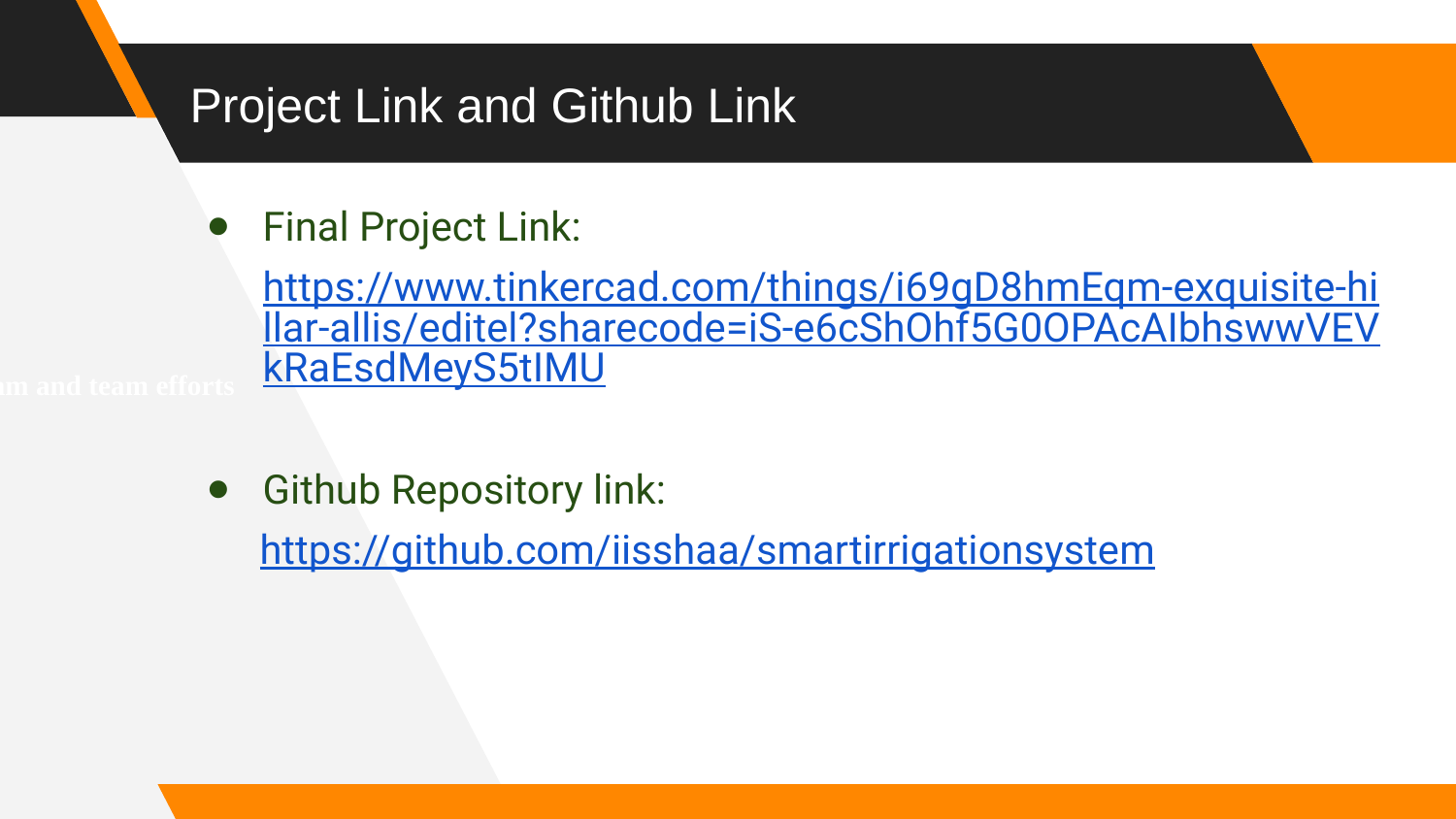

# Project Link and Github Link
Final Project Link:
https://www.tinkercad.com/things/i69gD8hmEqm-exquisite-hillar-allis/editel?sharecode=iS-e6cShOhf5G0OPAcAIbhswwVEVkRaEsdMeyS5tIMU

Github Repository link:
       https://github.com/iisshaa/smartirrigationsystem

Build the team and team efforts